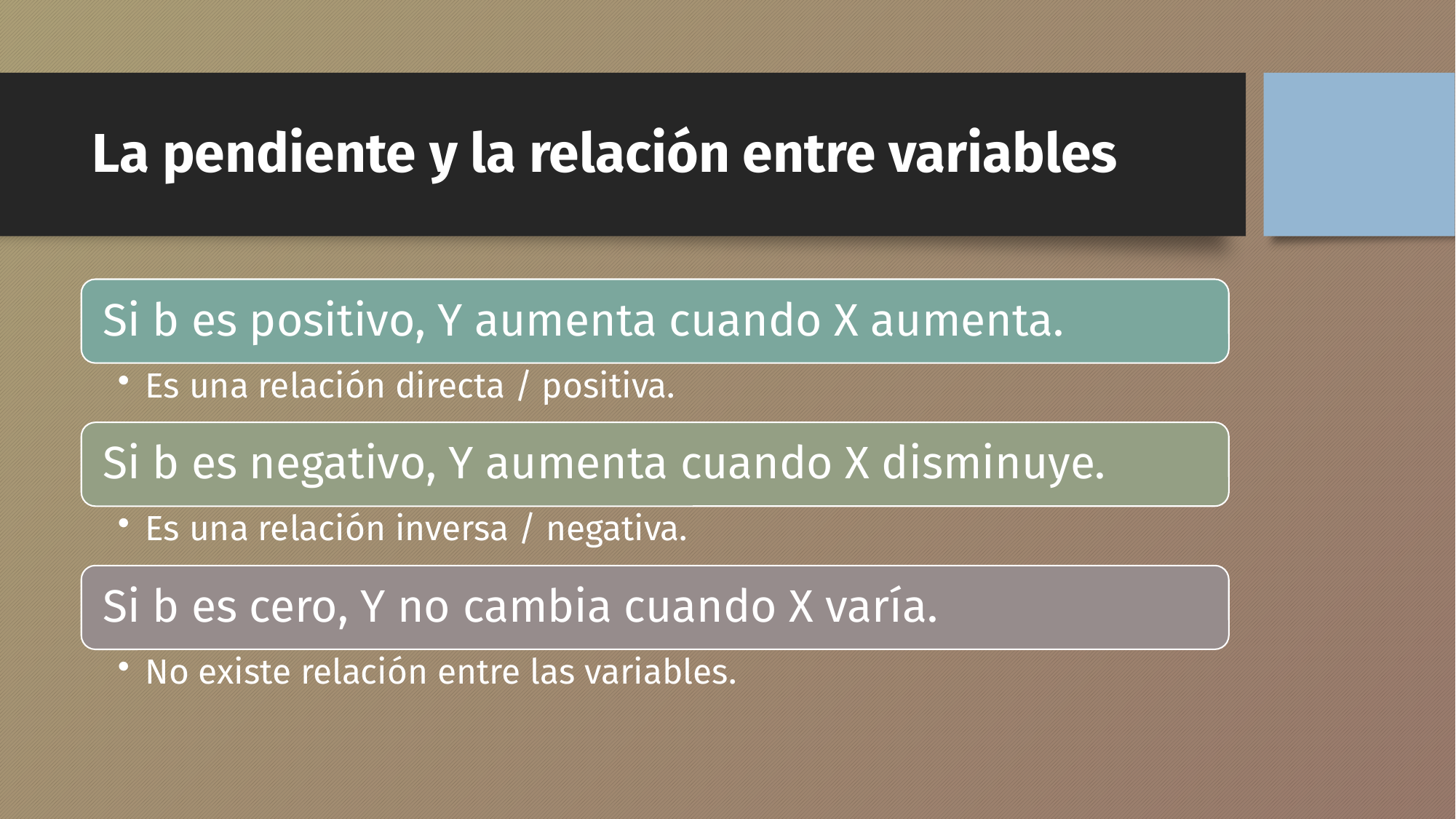

# La pendiente y la relación entre variables
Si b es positivo, Y aumenta cuando X aumenta.
Es una relación directa / positiva.
Si b es negativo, Y aumenta cuando X disminuye.
Es una relación inversa / negativa.
Si b es cero, Y no cambia cuando X varía.
No existe relación entre las variables.